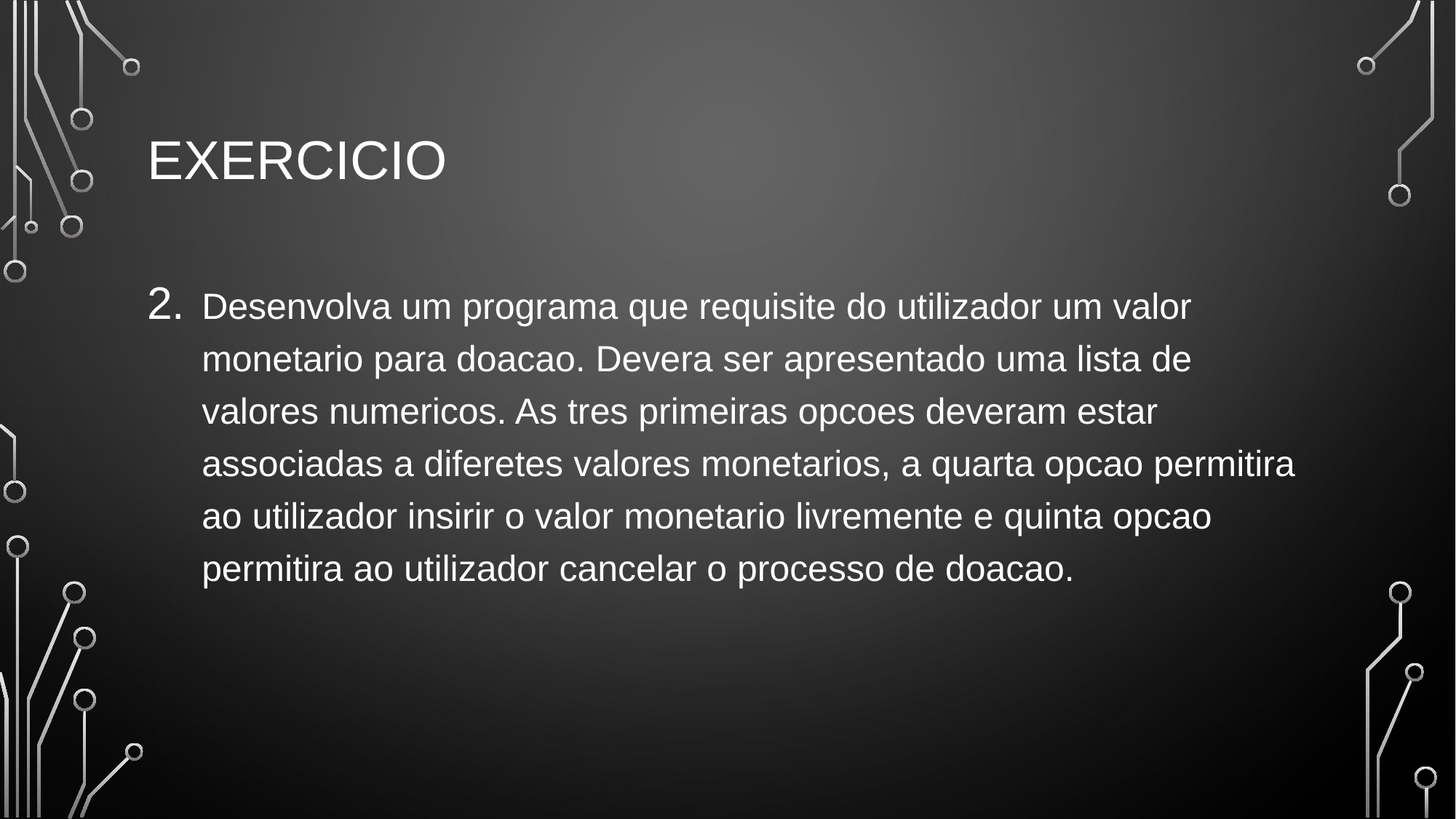

# exercicio
Desenvolva um programa que requisite do utilizador um valor monetario para doacao. Devera ser apresentado uma lista de valores numericos. As tres primeiras opcoes deveram estar associadas a diferetes valores monetarios, a quarta opcao permitira ao utilizador insirir o valor monetario livremente e quinta opcao permitira ao utilizador cancelar o processo de doacao.